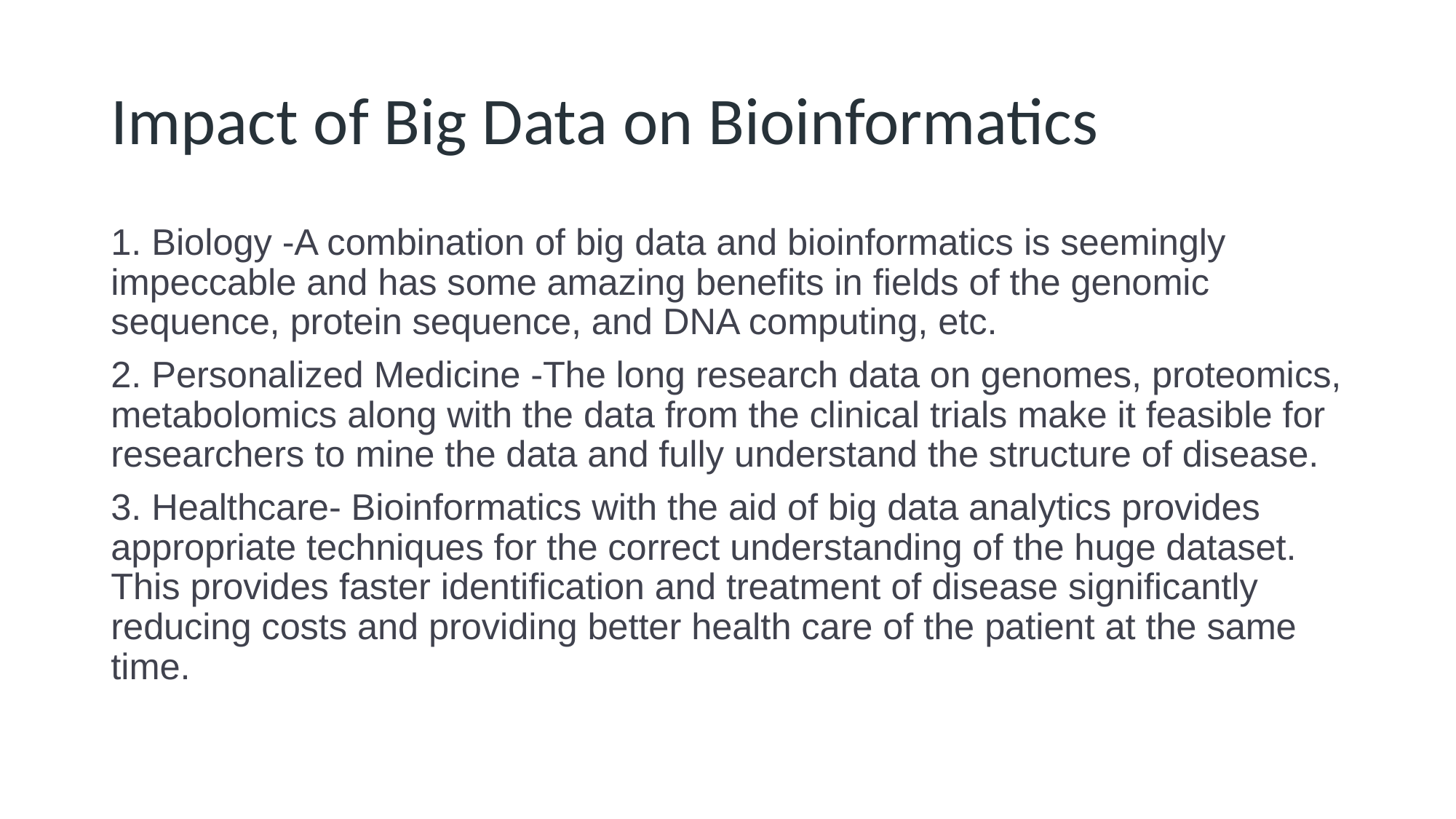

# Impact of Big Data on Bioinformatics
1. Biology -A combination of big data and bioinformatics is seemingly impeccable and has some amazing benefits in fields of the genomic sequence, protein sequence, and DNA computing, etc.
2. Personalized Medicine -The long research data on genomes, proteomics, metabolomics along with the data from the clinical trials make it feasible for researchers to mine the data and fully understand the structure of disease.
3. Healthcare- Bioinformatics with the aid of big data analytics provides appropriate techniques for the correct understanding of the huge dataset. This provides faster identification and treatment of disease significantly reducing costs and providing better health care of the patient at the same time.